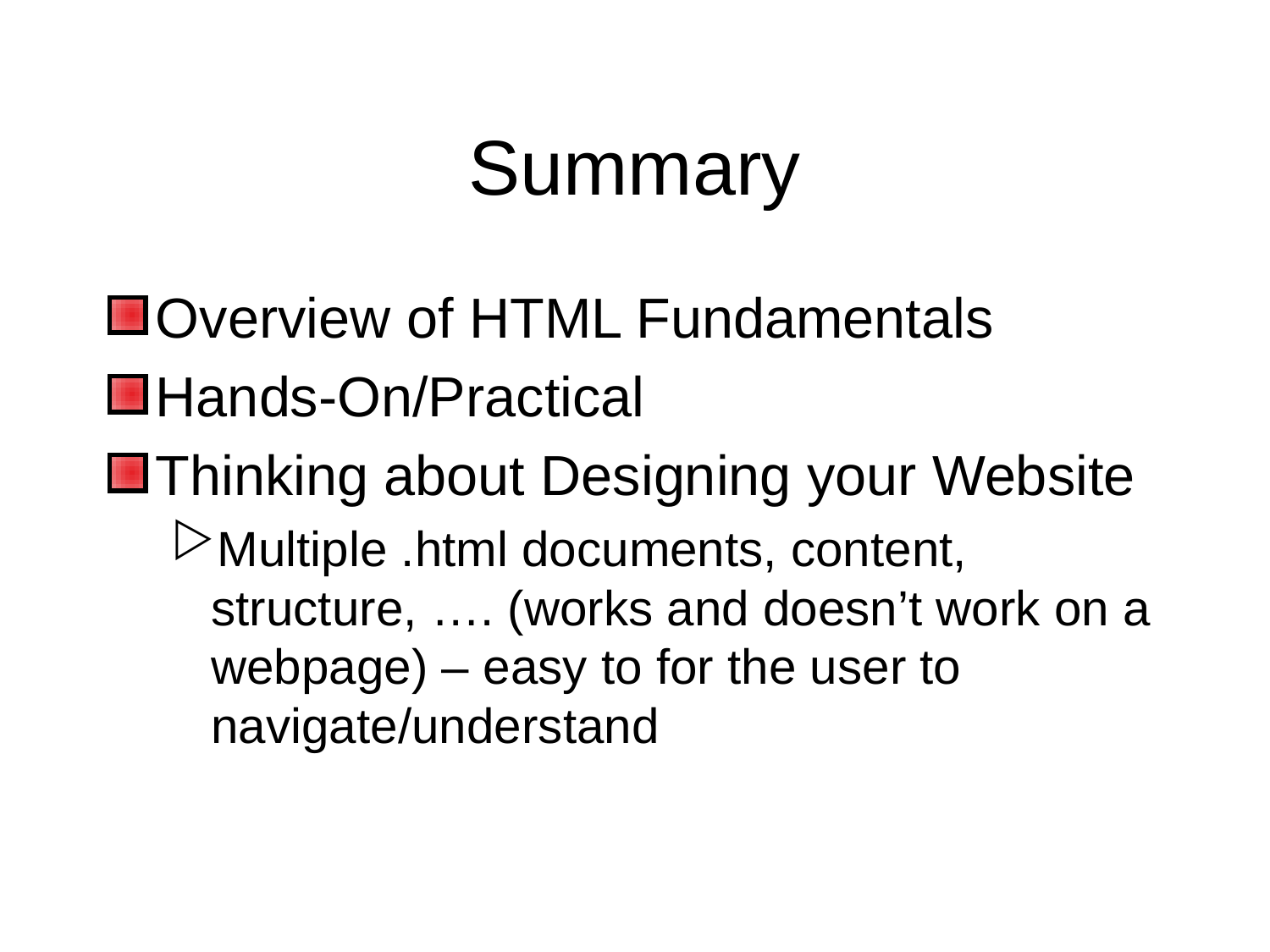

# Summary
Overview of HTML Fundamentals
Hands-On/Practical
Thinking about Designing your Website
Multiple .html documents, content, structure, …. (works and doesn’t work on a webpage) – easy to for the user to navigate/understand